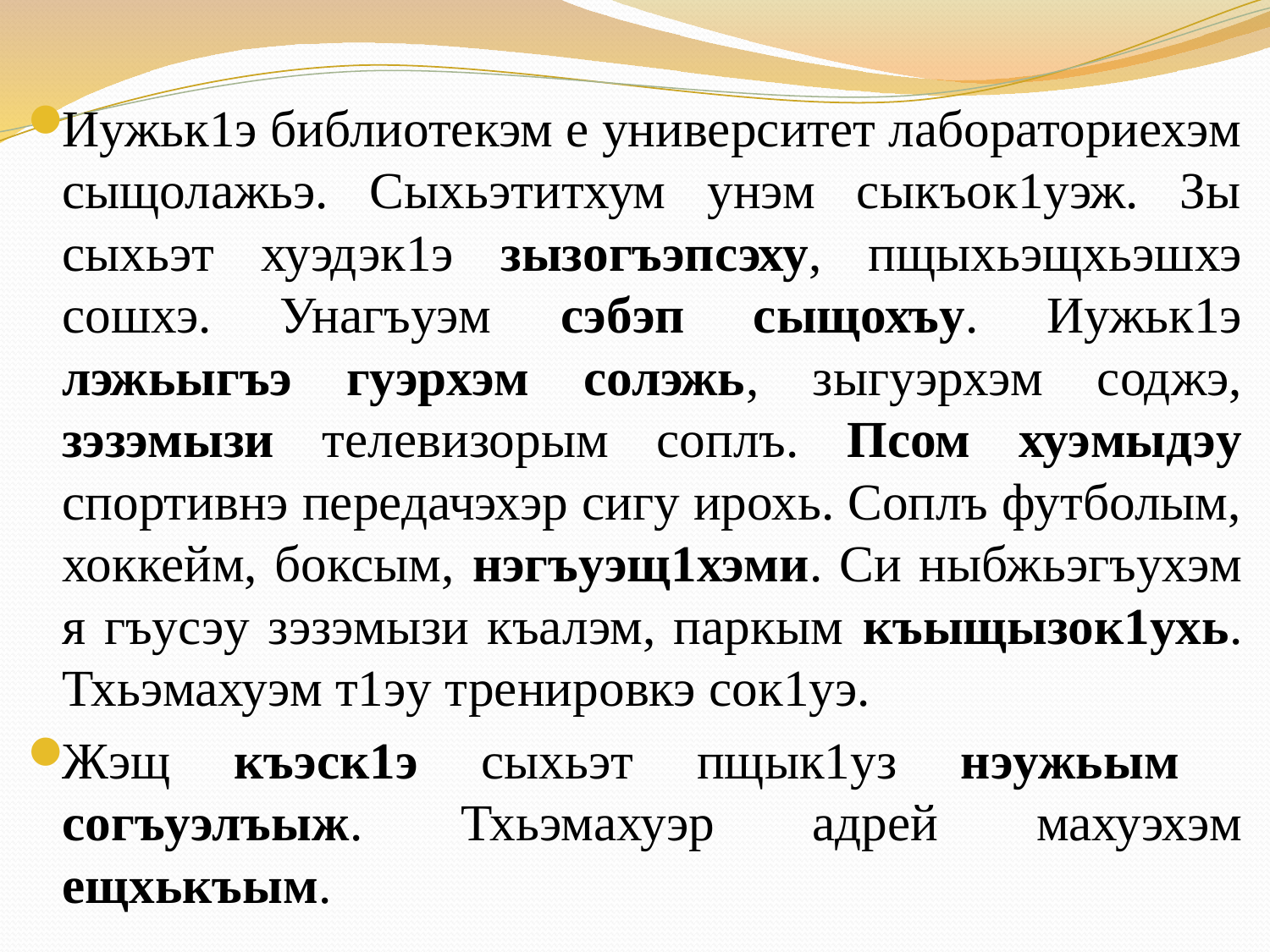

Иужьк1э библиотекэм е университет лабораториехэм сыщолажьэ. Сыхьэтитхум унэм сыкъок1уэж. Зы сыхьэт хуэдэк1э зызогъэпсэху, пщыхьэщхьэшхэ сошхэ. Унагъуэм сэбэп сыщохъу. Иужьк1э лэжьыгъэ гуэрхэм солэжь, зыгуэрхэм соджэ, зэзэмызи телевизорым соплъ. Псом хуэмыдэу спортивнэ передачэхэр сигу ирохь. Соплъ футболым, хоккейм, боксым, нэгъуэщ1хэми. Си ныбжьэгъухэм я гъусэу зэзэмызи къалэм, паркым къыщызок1ухь. Тхьэмахуэм т1эу тренировкэ сок1уэ.
Жэщ къэск1э сыхьэт пщык1уз нэужьым  согъуэлъыж. Тхьэмахуэр адрей махуэхэм ещхькъым.